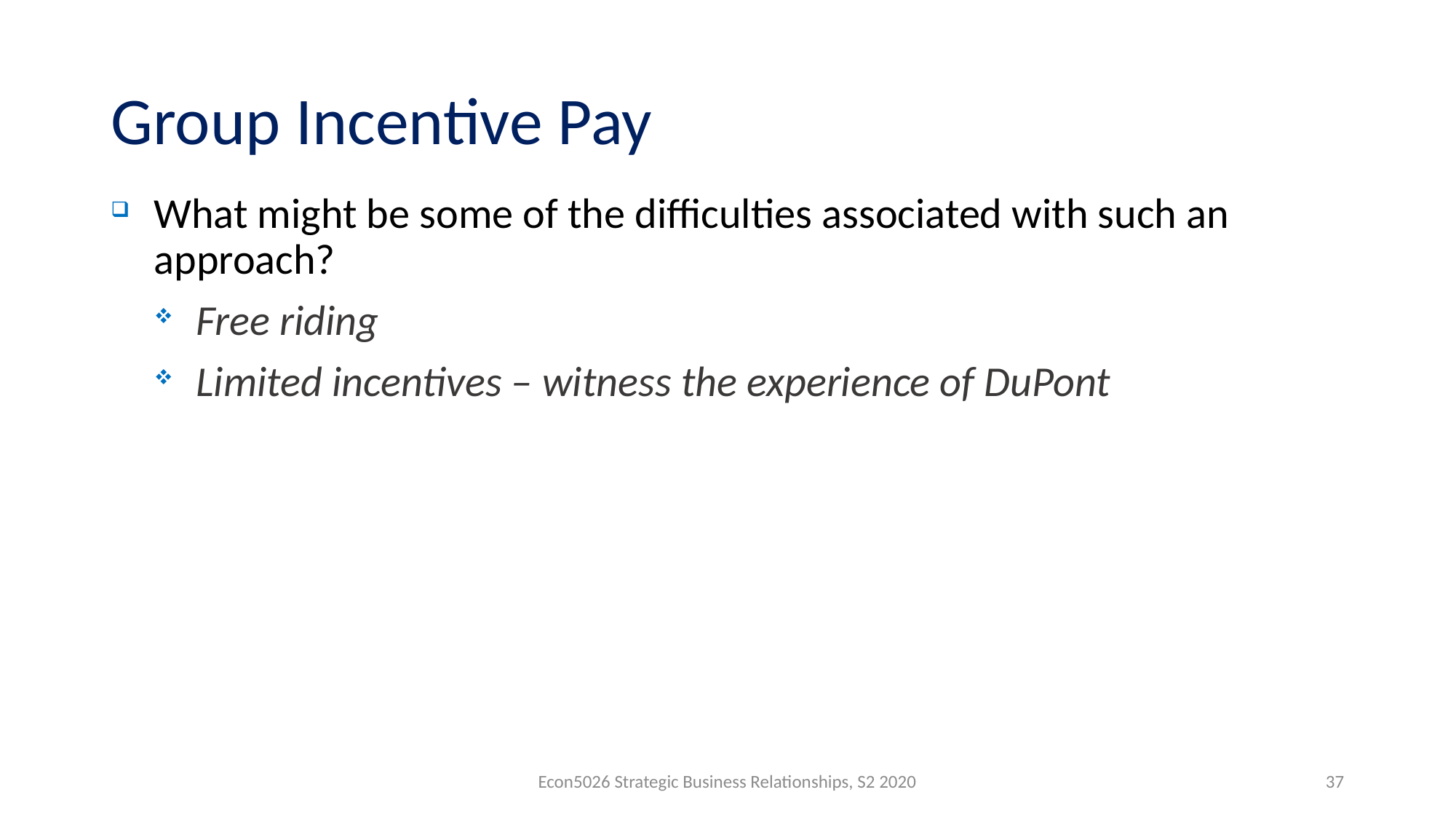

# Group Incentive Pay
What might be some of the difficulties associated with such an approach?
Free riding
Limited incentives – witness the experience of DuPont

Econ5026 Strategic Business Relationships, S2 2020
37